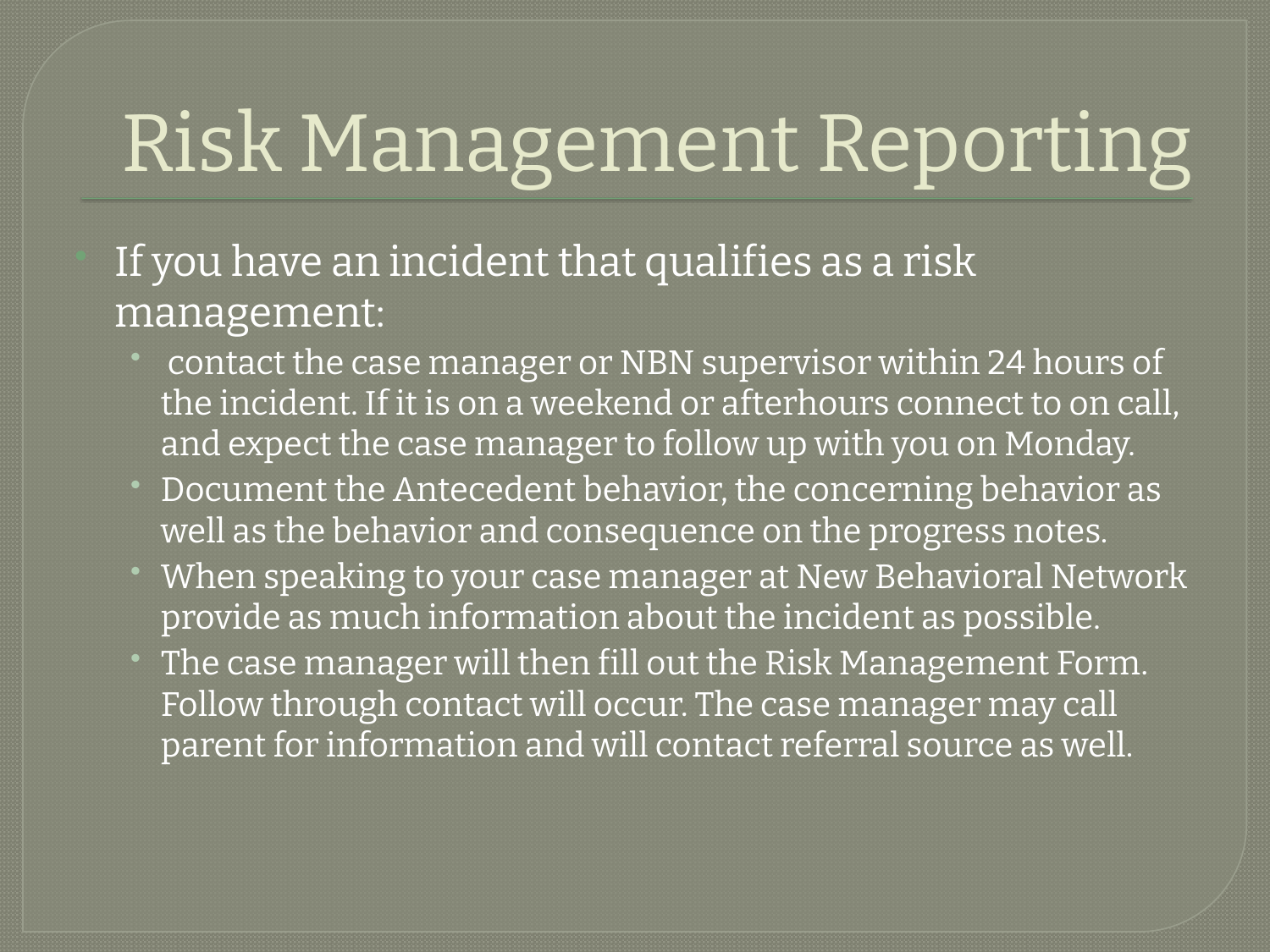

# Risk Management Reporting
If you have an incident that qualifies as a risk management:
 contact the case manager or NBN supervisor within 24 hours of the incident. If it is on a weekend or afterhours connect to on call, and expect the case manager to follow up with you on Monday.
Document the Antecedent behavior, the concerning behavior as well as the behavior and consequence on the progress notes.
When speaking to your case manager at New Behavioral Network provide as much information about the incident as possible.
The case manager will then fill out the Risk Management Form. Follow through contact will occur. The case manager may call parent for information and will contact referral source as well.